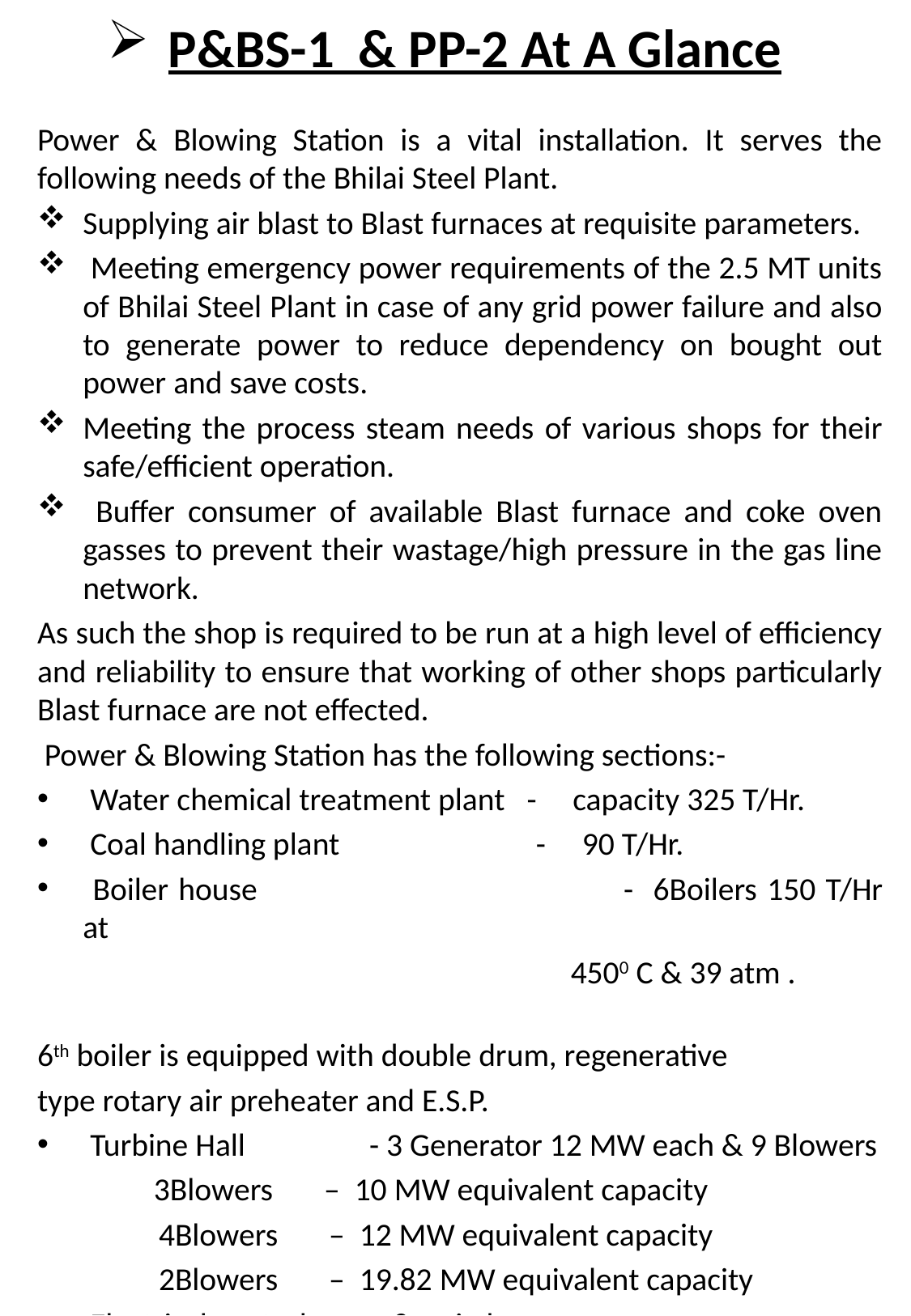

# P&BS-1  & PP-2 At A Glance
Power & Blowing Station is a vital installation. It serves the following needs of the Bhilai Steel Plant.
Supplying air blast to Blast furnaces at requisite parameters.
 Meeting emergency power requirements of the 2.5 MT units of Bhilai Steel Plant in case of any grid power failure and also to generate power to reduce dependency on bought out power and save costs.
Meeting the process steam needs of various shops for their safe/efficient operation.
 Buffer consumer of available Blast furnace and coke oven gasses to prevent their wastage/high pressure in the gas line network.
As such the shop is required to be run at a high level of efficiency and reliability to ensure that working of other shops particularly Blast furnace are not effected.
 Power & Blowing Station has the following sections:-
 Water chemical treatment plant   -     capacity 325 T/Hr.
 Coal handling plant                           -     90 T/Hr.
 Boiler house			     -  6Boilers 150 T/Hr at
                                                                         4500 C & 39 atm .
6th boiler is equipped with double drum, regenerative
type rotary air preheater and E.S.P.
 Turbine Hall	      - 3 Generator 12 MW each & 9 Blowers
                3Blowers       –  10 MW equivalent capacity
	4Blowers       –  12 MW equivalent capacity
	2Blowers       –  19.82 MW equivalent capacity
 Electrical control room & switch gears.